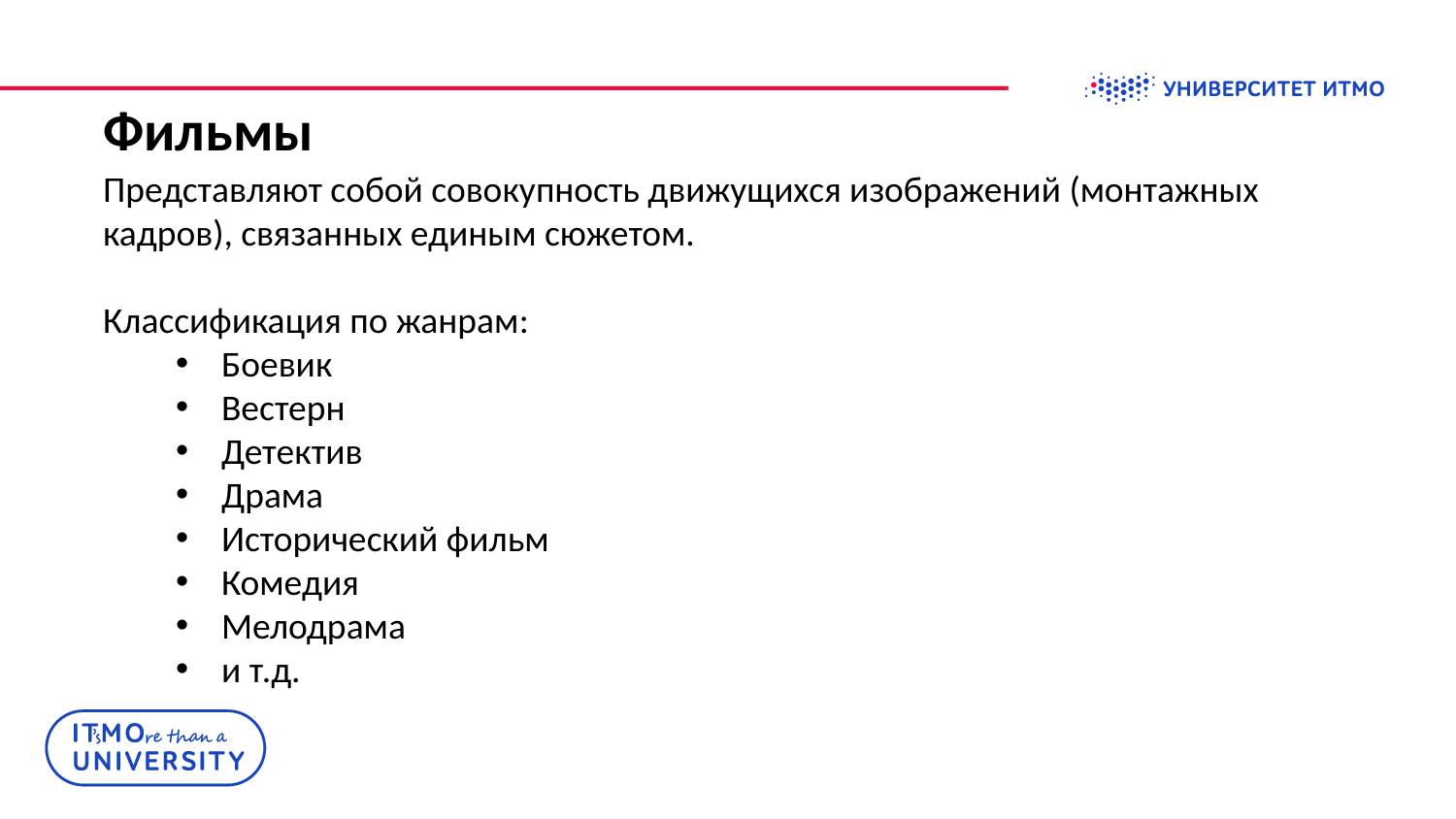

Фильмы
Представляют собой совокупность движущихся изображений (монтажных кадров), связанных единым сюжетом.

Классификация по жанрам:
Боевик
Вестерн
Детектив
Драма
Исторический фильм
Комедия
Мелодрама
и т.д.